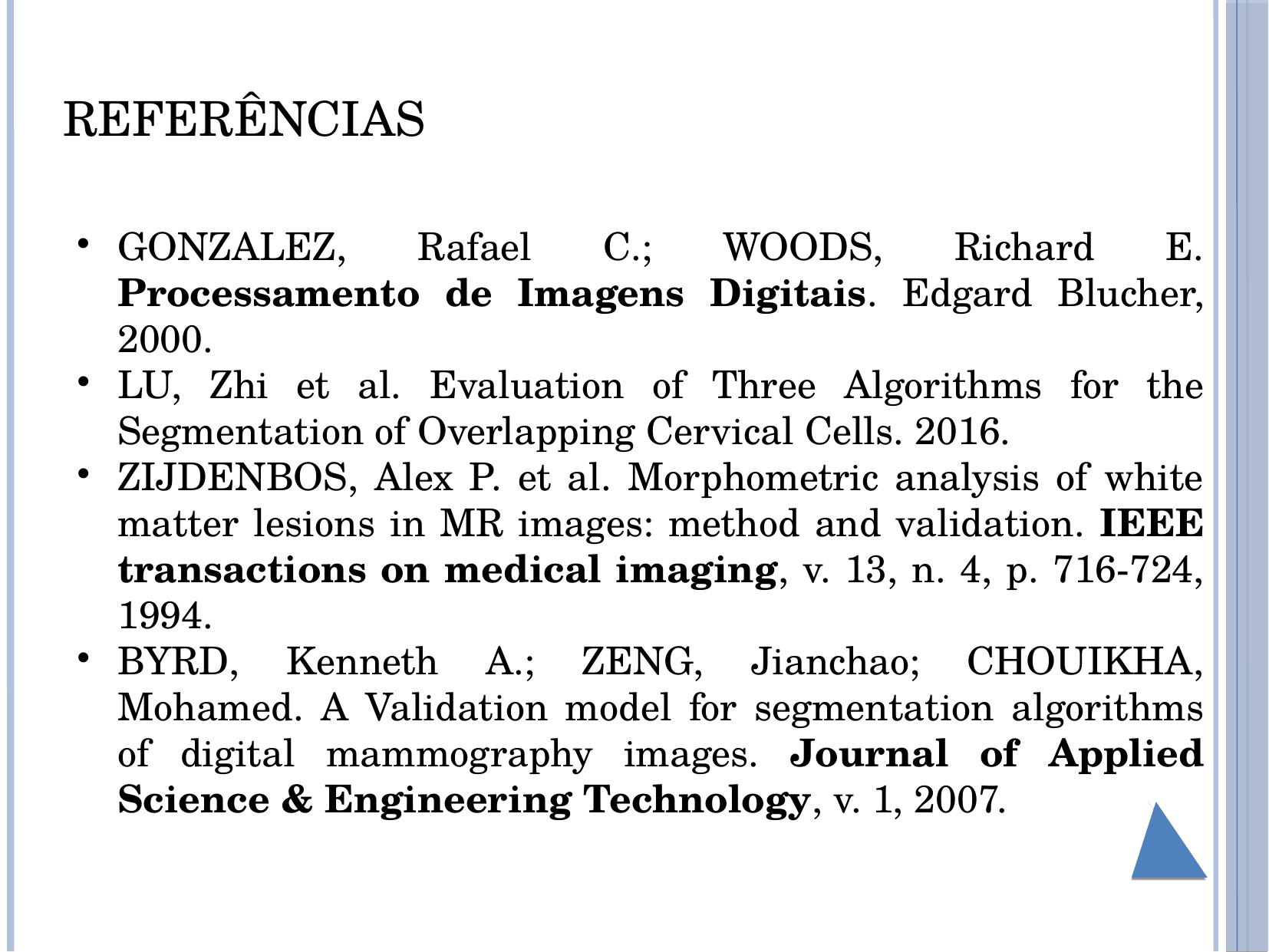

REFERÊNCIAS
# GONZALEZ, Rafael C.; WOODS, Richard E. Processamento de Imagens Digitais. Edgard Blucher, 2000.
LU, Zhi et al. Evaluation of Three Algorithms for the Segmentation of Overlapping Cervical Cells. 2016.
ZIJDENBOS, Alex P. et al. Morphometric analysis of white matter lesions in MR images: method and validation. IEEE transactions on medical imaging, v. 13, n. 4, p. 716-724, 1994.
BYRD, Kenneth A.; ZENG, Jianchao; CHOUIKHA, Mohamed. A Validation model for segmentation algorithms of digital mammography images. Journal of Applied Science & Engineering Technology, v. 1, 2007.